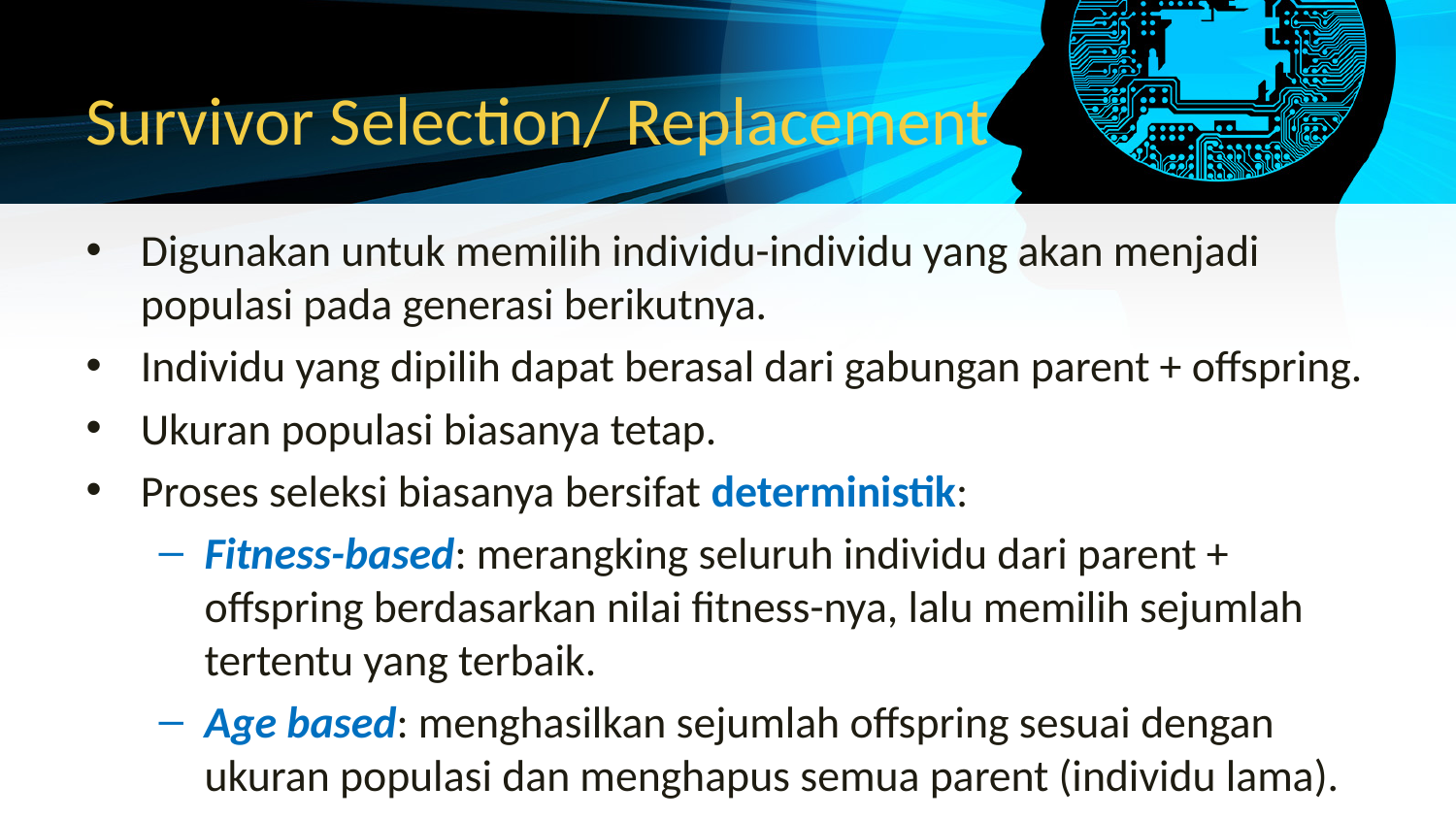

# Survivor Selection/ Replacement
Digunakan untuk memilih individu-individu yang akan menjadi populasi pada generasi berikutnya.
Individu yang dipilih dapat berasal dari gabungan parent + offspring.
Ukuran populasi biasanya tetap.
Proses seleksi biasanya bersifat deterministik:
Fitness-based: merangking seluruh individu dari parent + offspring berdasarkan nilai fitness-nya, lalu memilih sejumlah tertentu yang terbaik.
Age based: menghasilkan sejumlah offspring sesuai dengan ukuran populasi dan menghapus semua parent (individu lama).